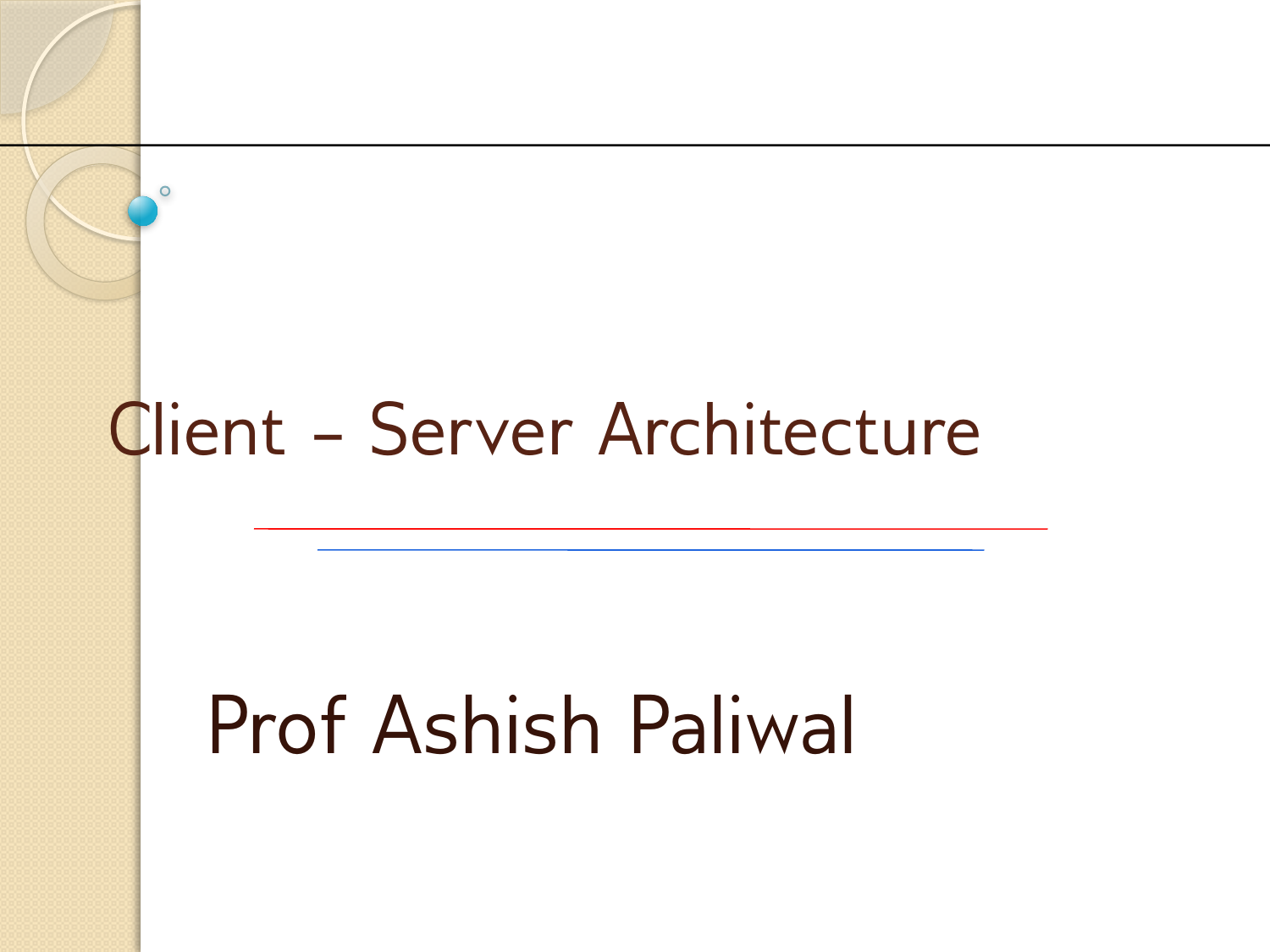

# Client – Server Architecture

Prof Ashish Paliwal